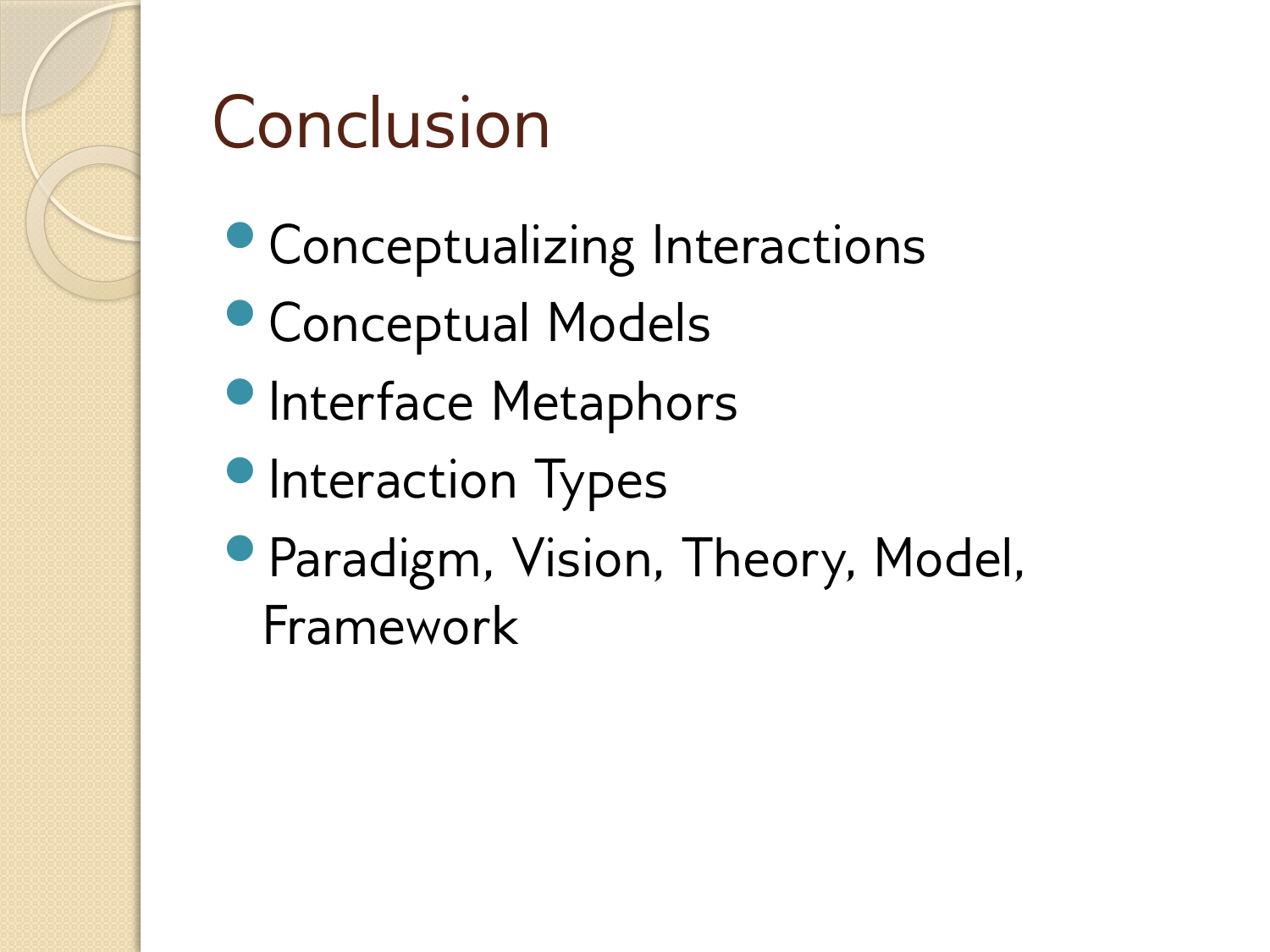

# Conclusion
Conceptualizing Interactions
Conceptual Models
Interface Metaphors
Interaction Types
Paradigm, Vision, Theory, Model, Framework